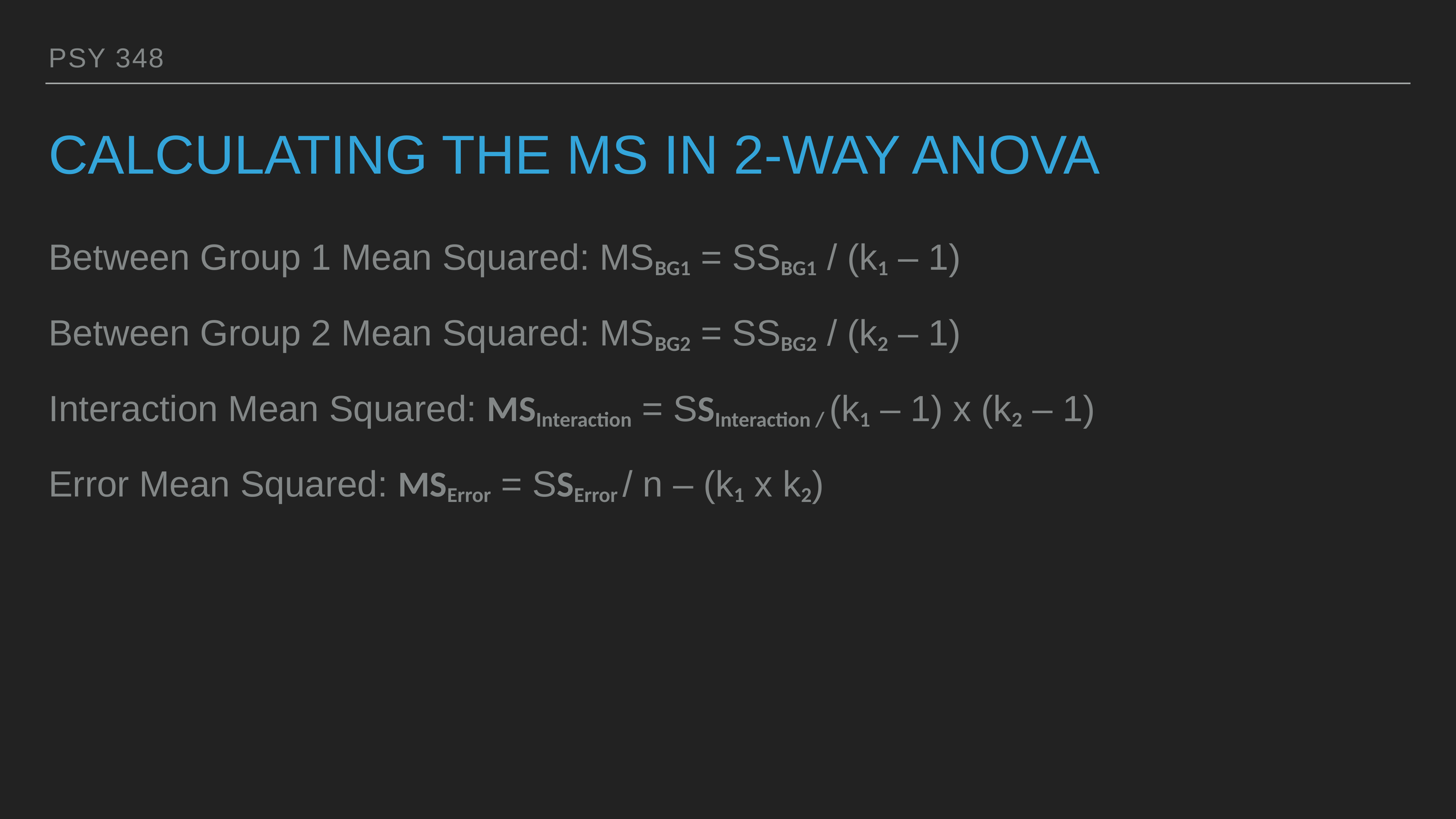

PSY 348
# Calculating the ms in 2-way ANOVA
Between Group 1 Mean Squared: MSBG1 = SSBG1 / (k1 – 1)
Between Group 2 Mean Squared: MSBG2 = SSBG2 / (k2 – 1)
Interaction Mean Squared: MSInteraction = SSInteraction / (k1 – 1) x (k2 – 1)
Error Mean Squared: MSError = SSError / n – (k1 x k2)